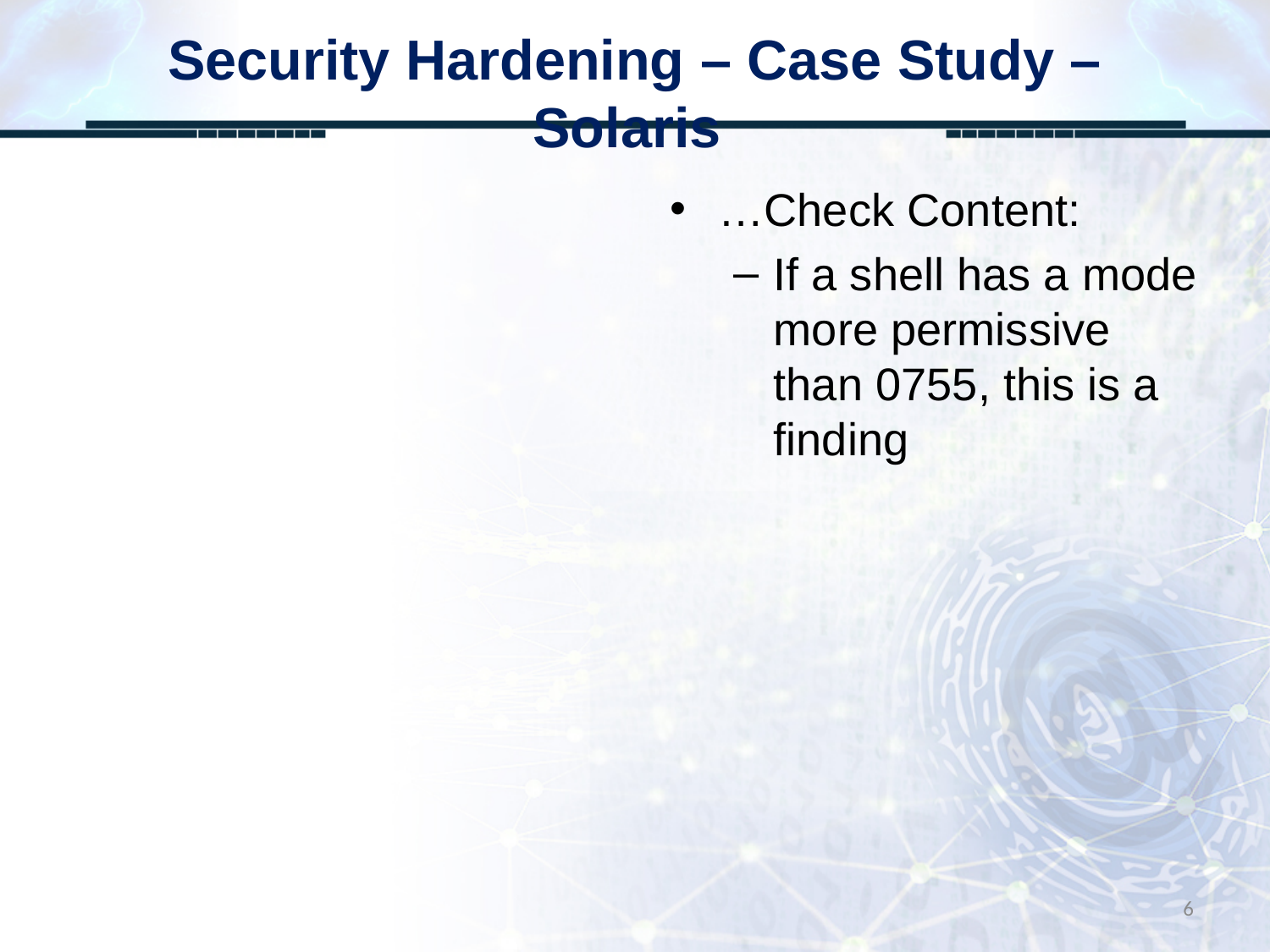

# Security Hardening – Case Study – Solaris
…Check Content:
If a shell has a mode more permissive than 0755, this is a finding
6